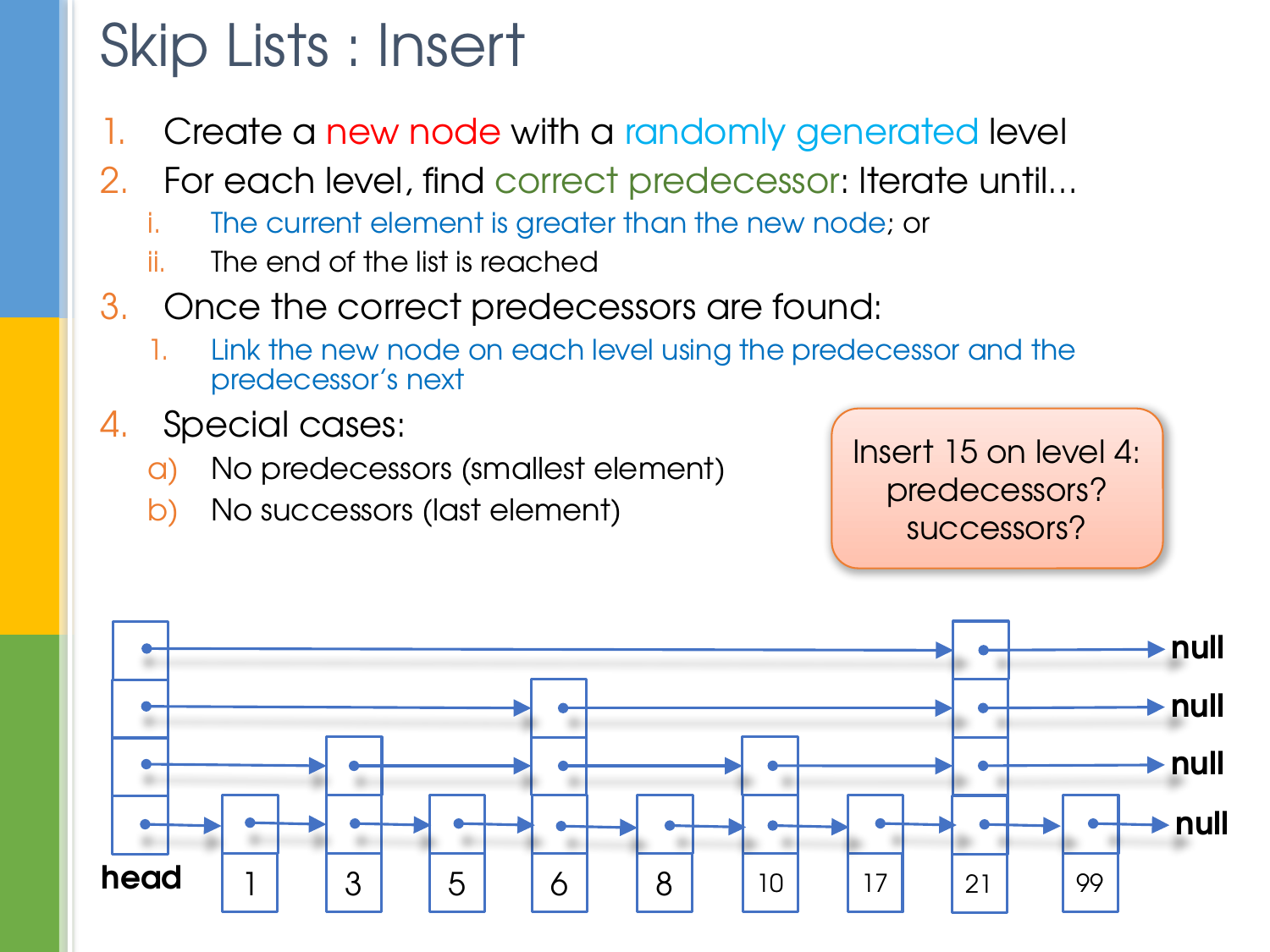

# Skip Lists : Insert
Create a new node with a randomly generated level
For each level, find correct predecessor: Iterate until…
The current element is greater than the new node; or
The end of the list is reached
Once the correct predecessors are found:
Link the new node on each level using the predecessor and the predecessor’s next
Special cases:
No predecessors (smallest element)
No successors (last element)

Insert 15 on level 4:
predecessors?
successors?

null

null

null

null
head
1
3
5
6
8
10
17
99
21